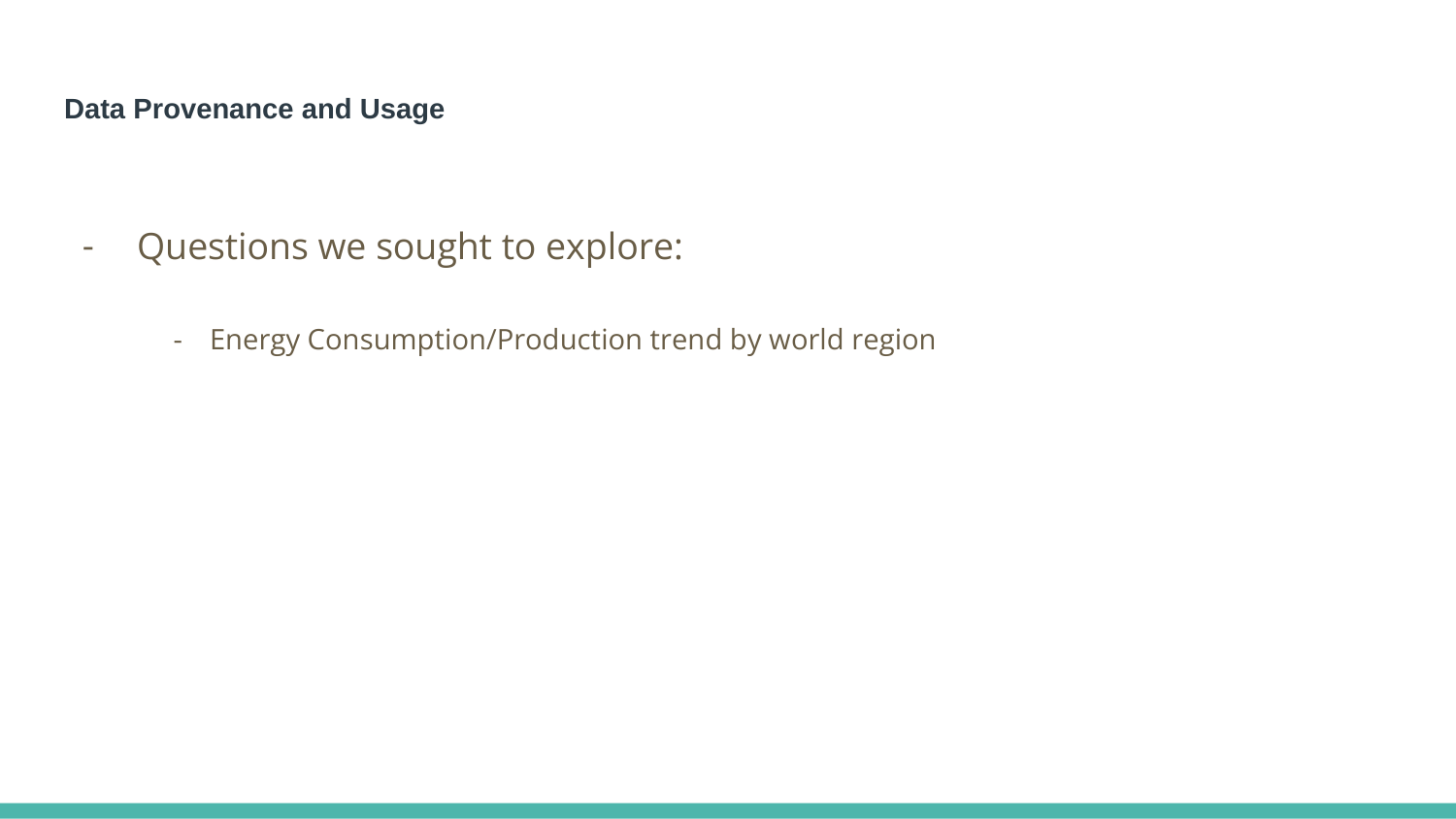

# Data Provenance and Usage
Questions we sought to explore:

Energy Consumption/Production trend by world region